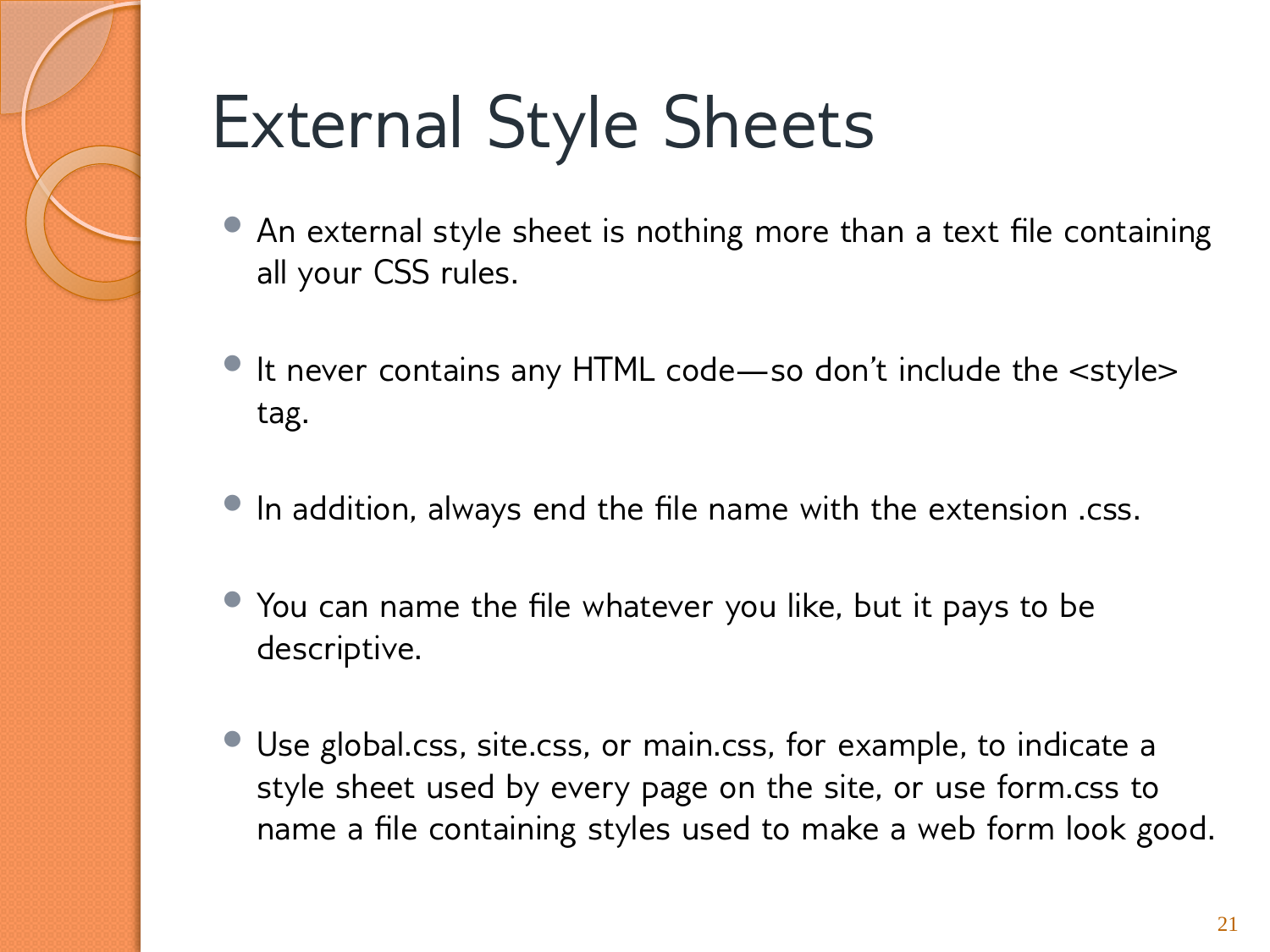

# External Style Sheets
An external style sheet is nothing more than a text file containing all your CSS rules.

It never contains any HTML code—so don’t include the <style> tag.

In addition, always end the file name with the extension .css.

You can name the file whatever you like, but it pays to be descriptive.

Use global.css, site.css, or main.css, for example, to indicate a style sheet used by every page on the site, or use form.css to name a file containing styles used to make a web form look good.
21